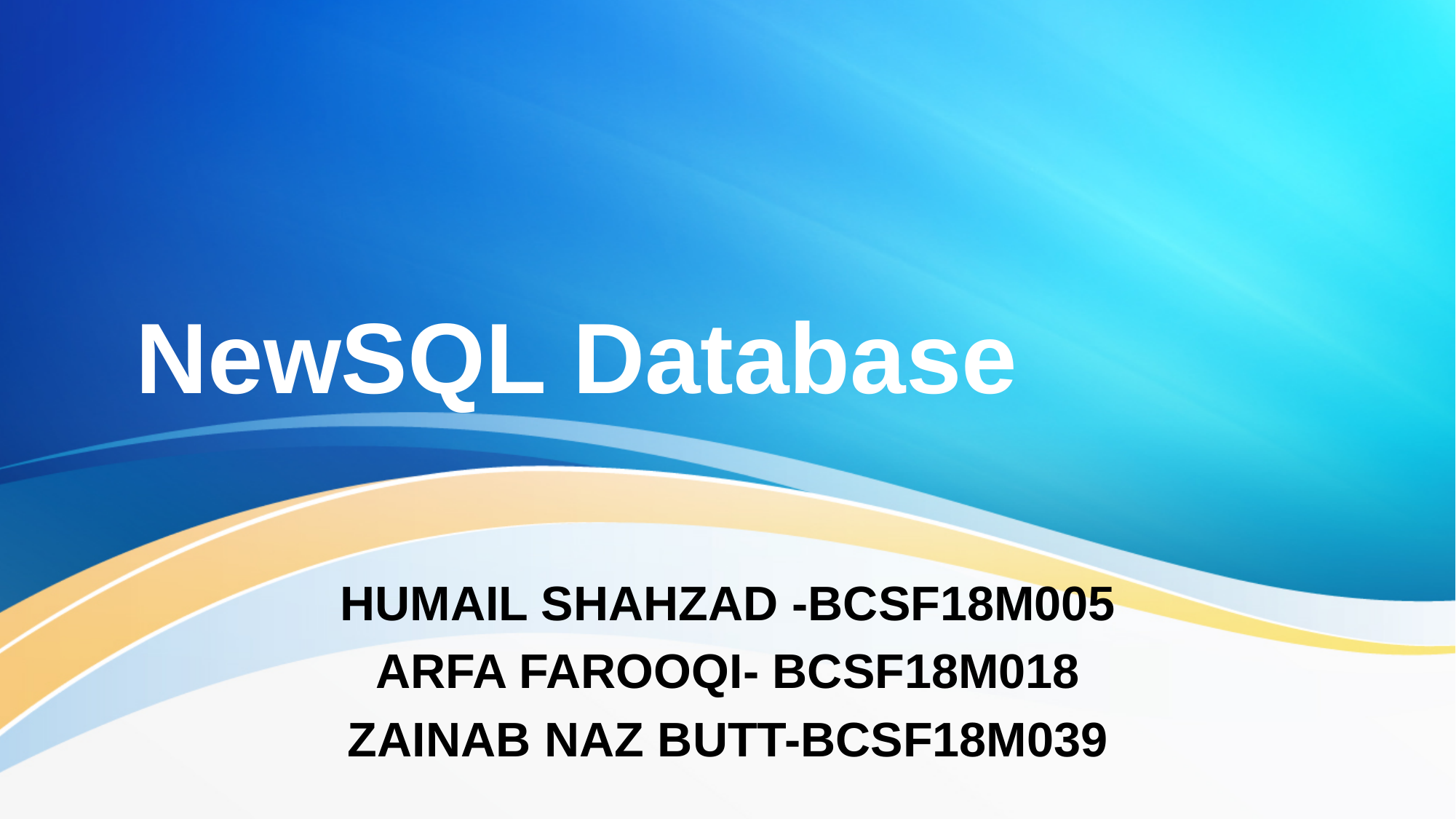

# NewSQL Database
HUMAIL SHAHZAD -BCSF18M005
ARFA FAROOQI- BCSF18M018
ZAINAB NAZ BUTT-BCSF18M039